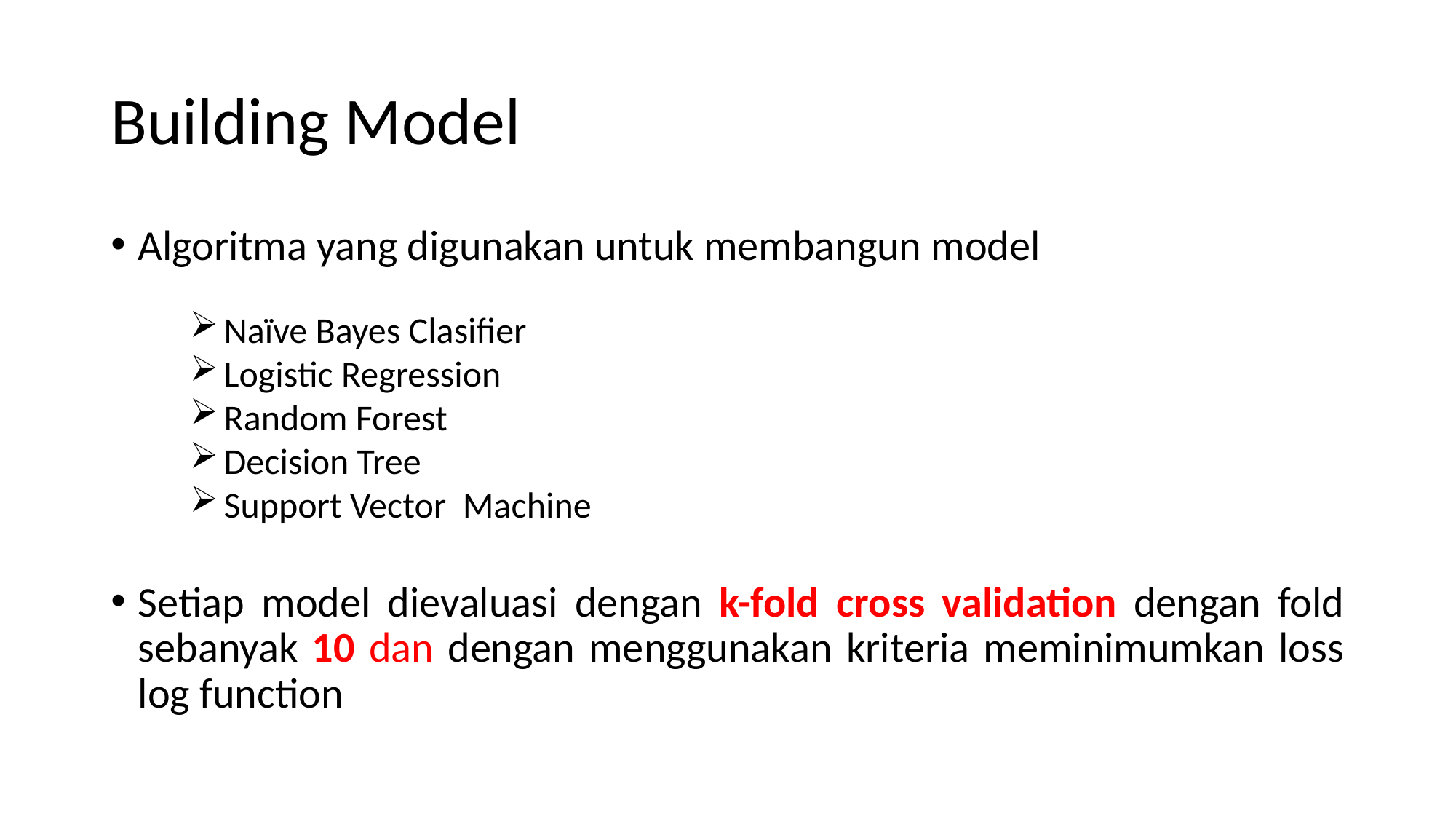

# Building Model
Algoritma yang digunakan untuk membangun model
Naïve Bayes Clasifier
Logistic Regression
Random Forest
Decision Tree
Support Vector  Machine
Setiap model dievaluasi dengan k-fold cross validation dengan fold sebanyak 10 dan dengan menggunakan kriteria meminimumkan loss log function